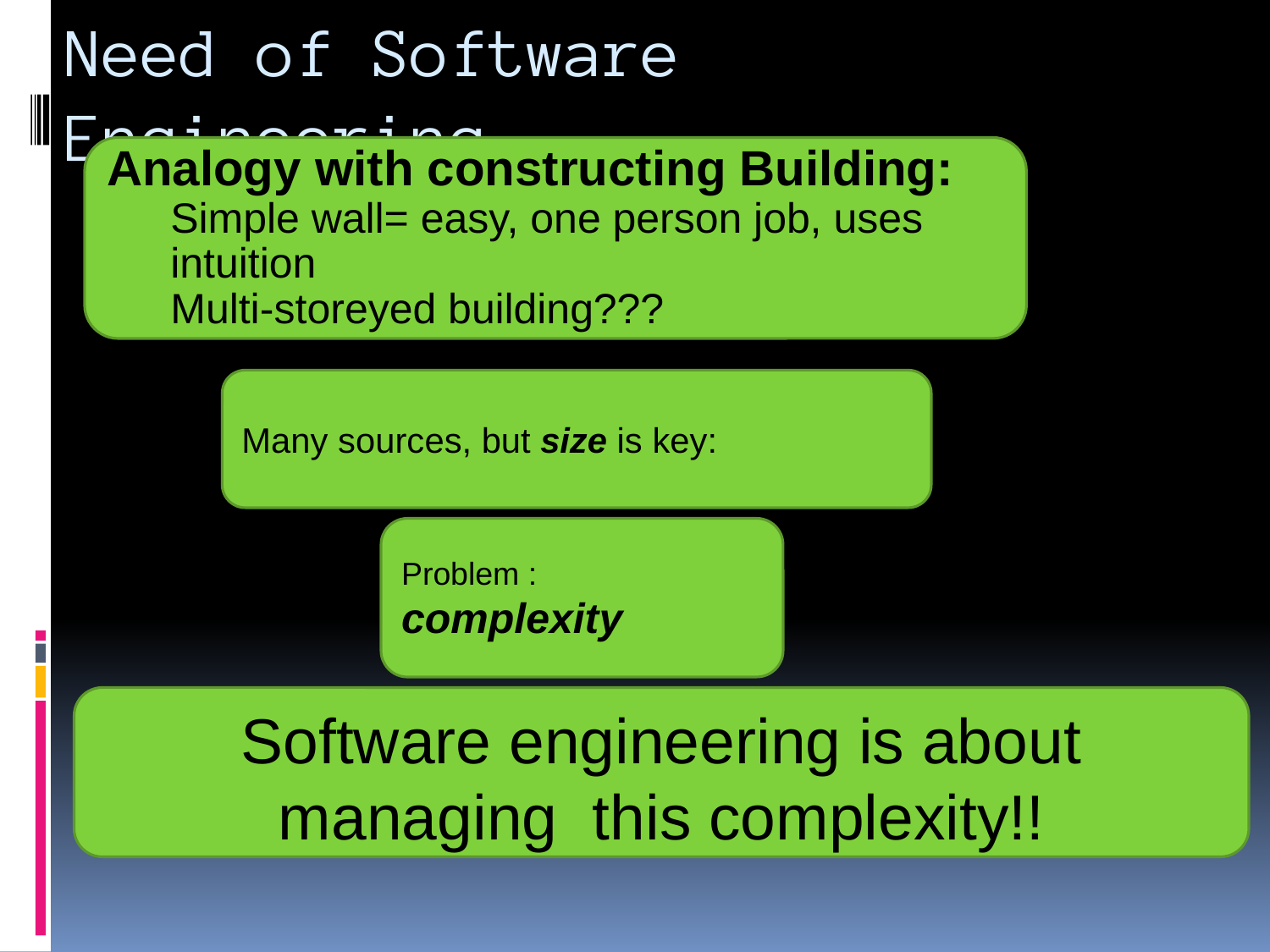

# Need of Software Engineering
Analogy with constructing Building:
Simple wall= easy, one person job, uses intuition
Multi-storeyed building???
Many sources, but size is key:
Problem : complexity

Software engineering is about managing  this complexity!!